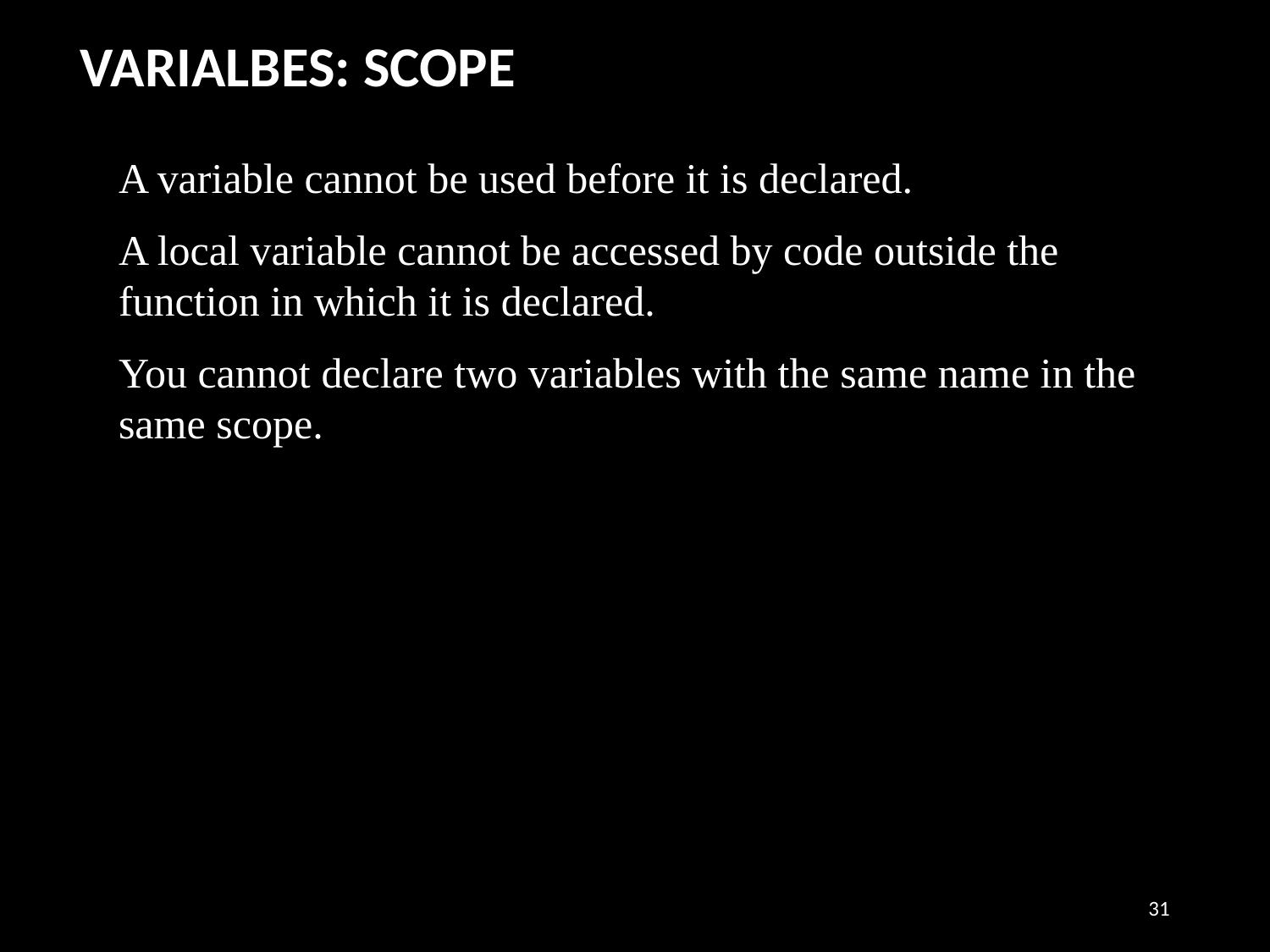

VARIALBES: SCOPE
A variable cannot be used before it is declared.
A local variable cannot be accessed by code outside the function in which it is declared.
You cannot declare two variables with the same name in the same scope.

31